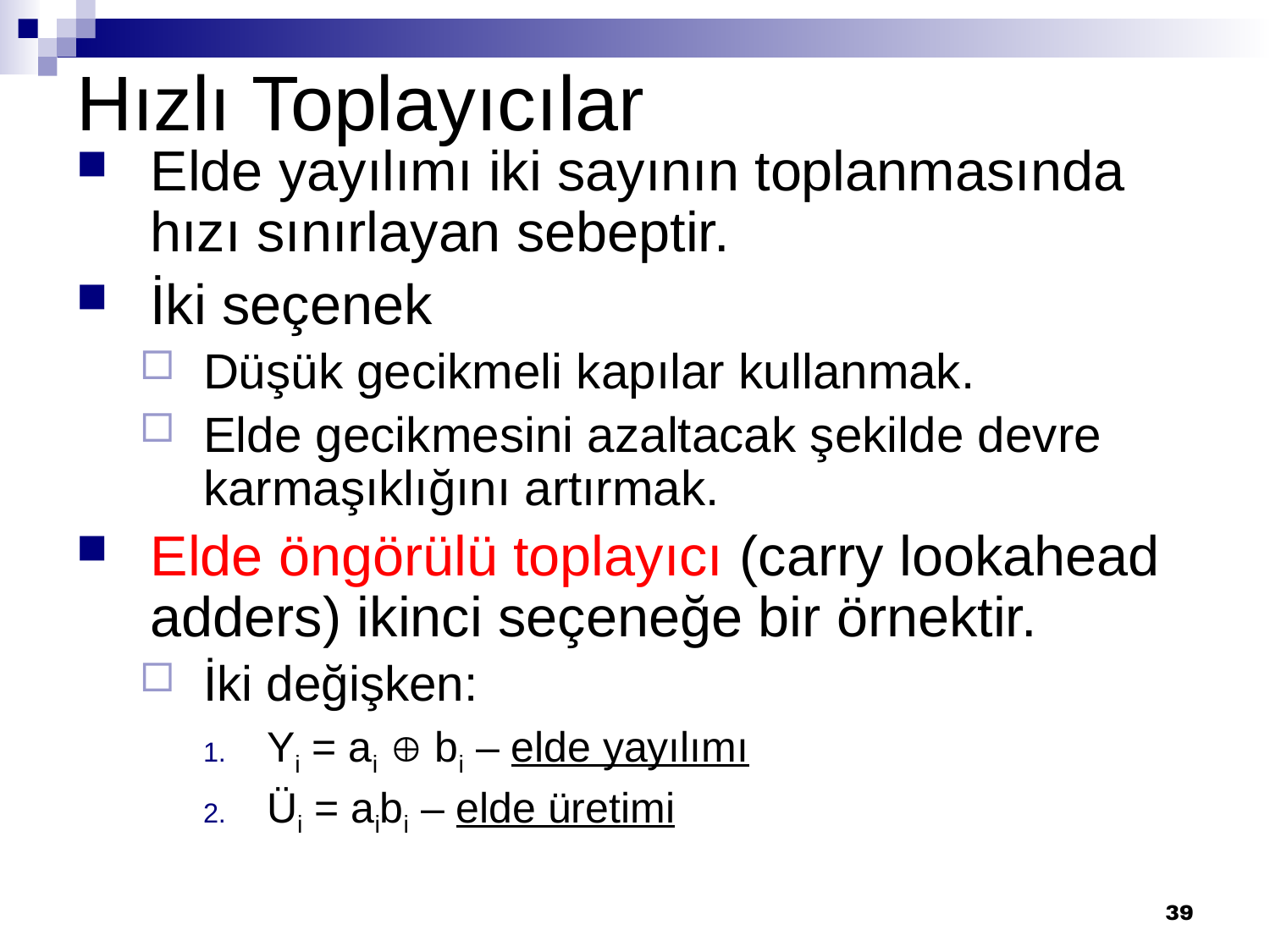

# Hızlı Toplayıcılar
Elde yayılımı iki sayının toplanmasında hızı sınırlayan sebeptir.
İki seçenek
Düşük gecikmeli kapılar kullanmak.
Elde gecikmesini azaltacak şekilde devre karmaşıklığını artırmak.
Elde öngörülü toplayıcı (carry lookahead adders) ikinci seçeneğe bir örnektir.
İki değişken:
Yi = ai ⊕ bi – elde yayılımı
Üi = aibi – elde üretimi
39